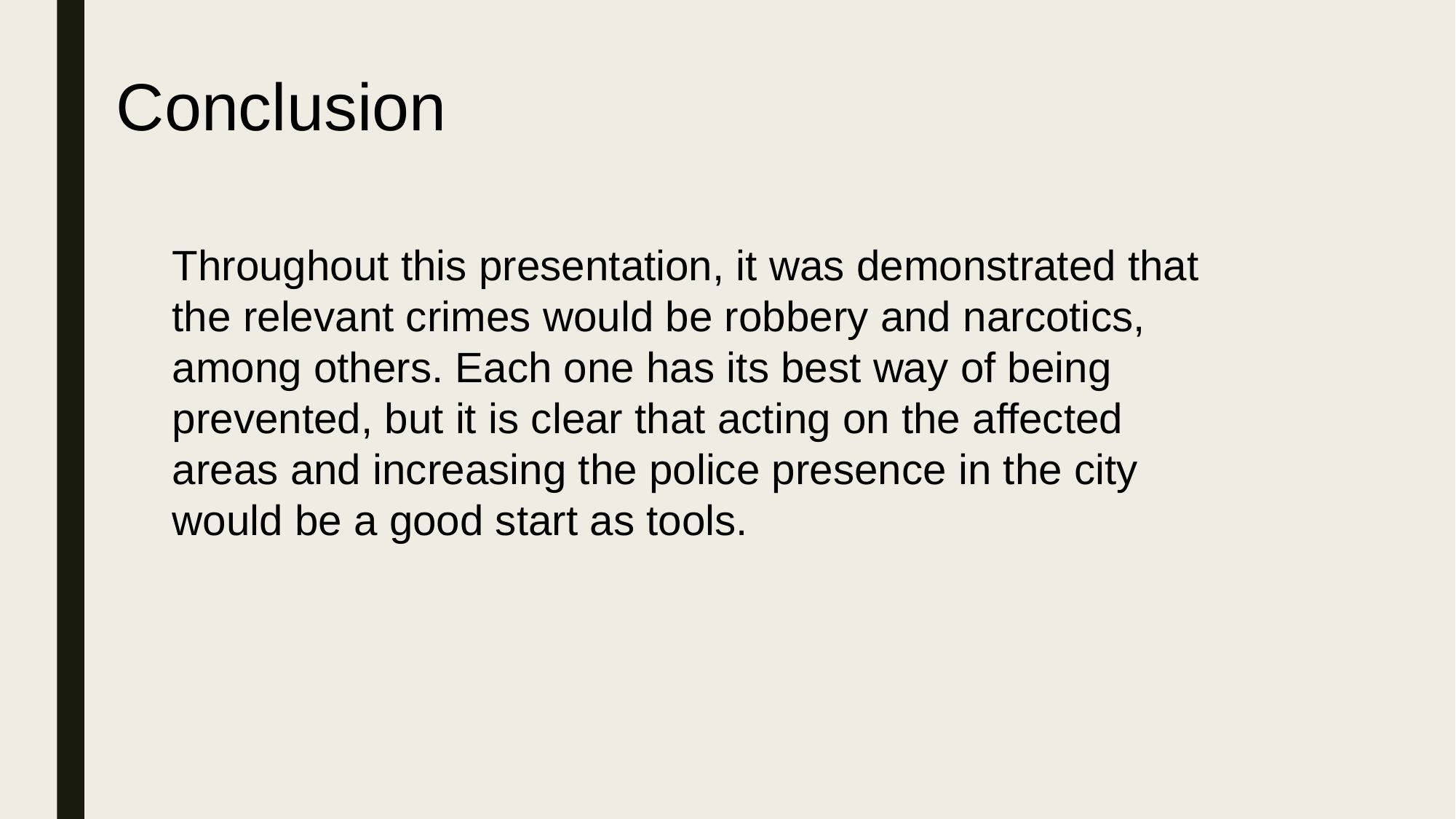

Conclusion

Throughout this presentation, it was demonstrated that the relevant crimes would be robbery and narcotics, among others. Each one has its best way of being prevented, but it is clear that acting on the affected areas and increasing the police presence in the city would be a good start as tools.